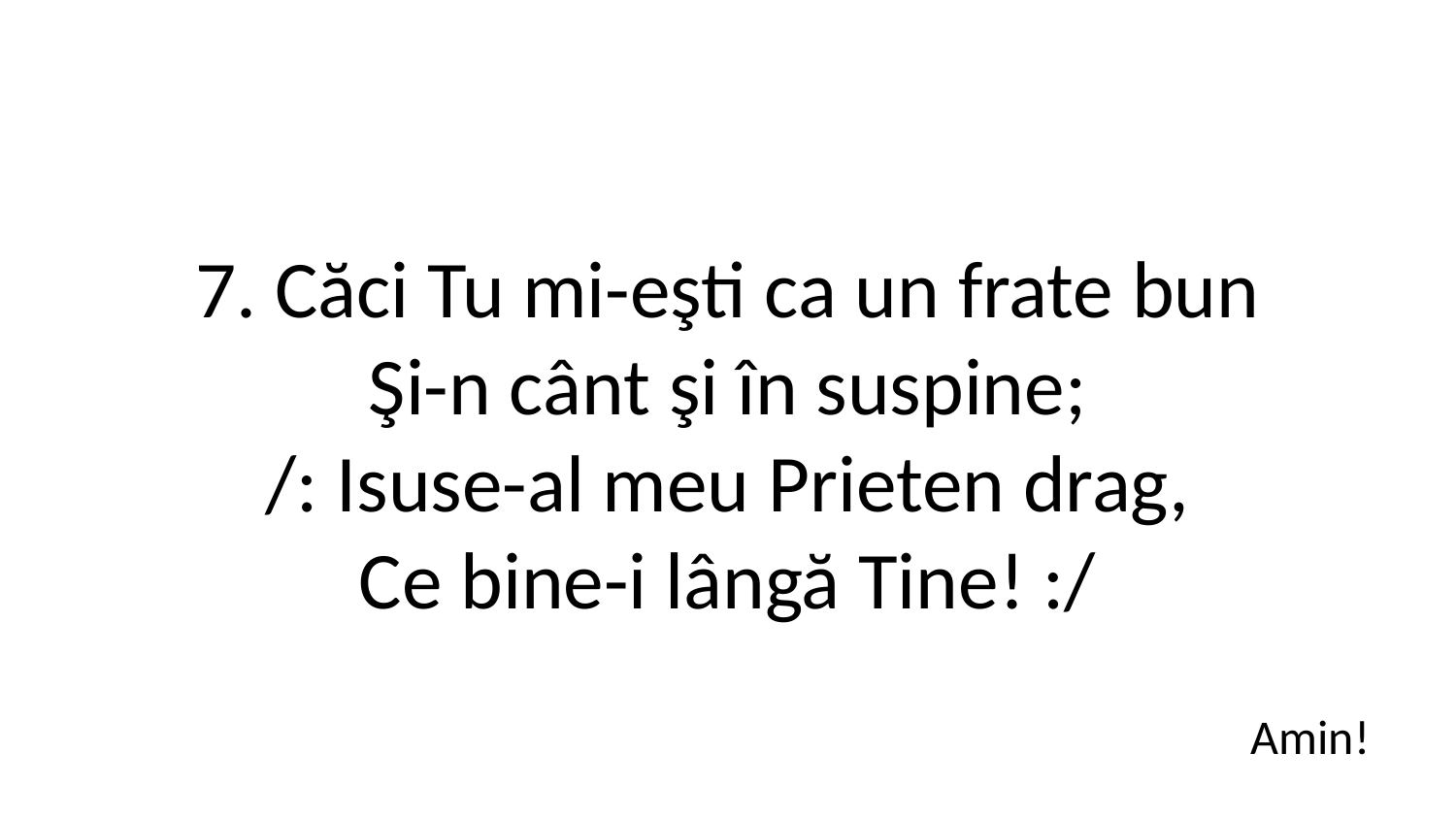

7. Căci Tu mi-eşti ca un frate bun
Şi-n cânt şi în suspine;
/: Isuse-al meu Prieten drag,
Ce bine-i lângă Tine! :/

Amin!